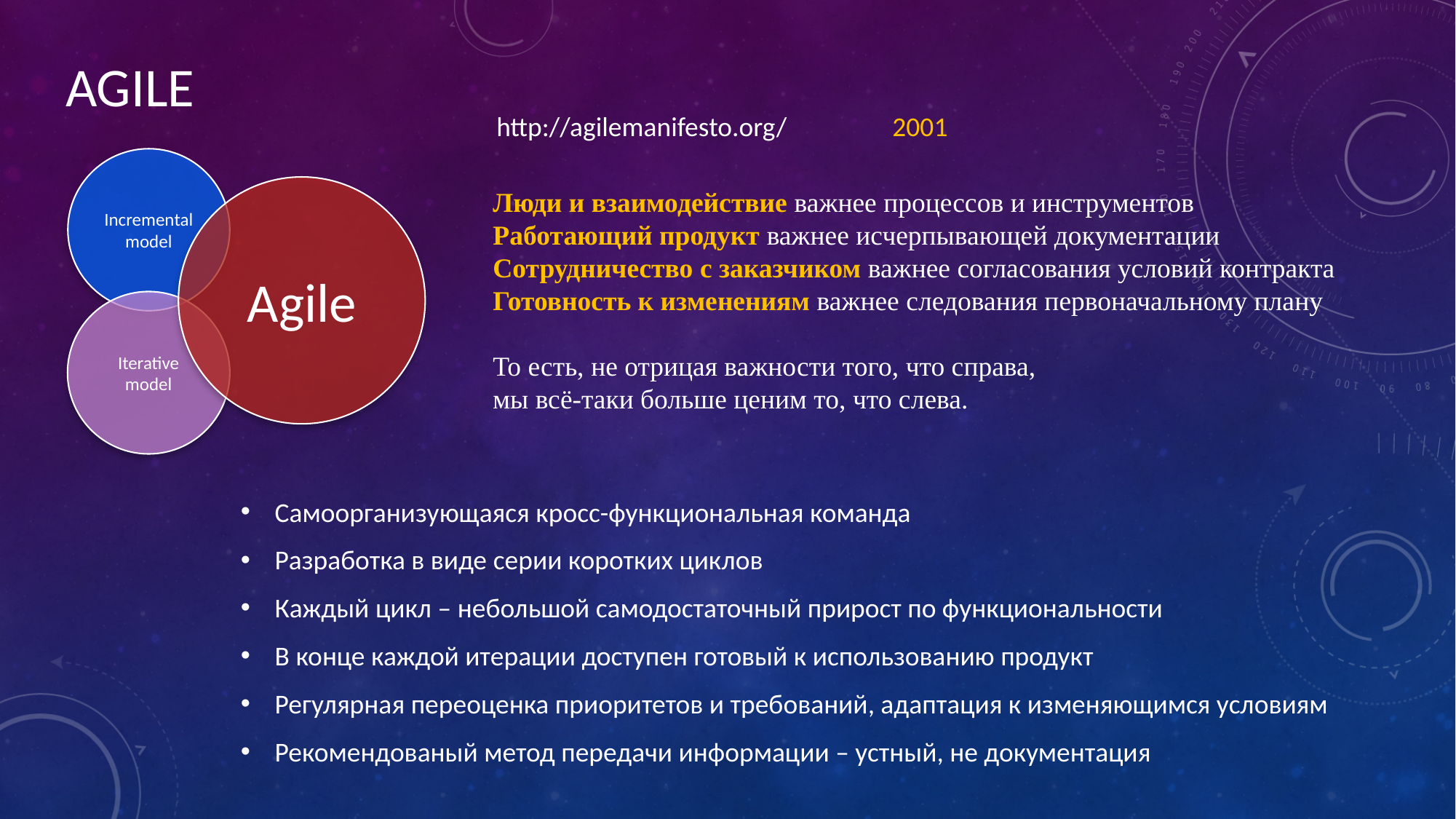

Agile
http://agilemanifesto.org/                 2001
Incremental
model
Agile
Iterative
model
Люди и взаимодействие важнее процессов и инструментов
Работающий продукт важнее исчерпывающей документации
Сотрудничество с заказчиком важнее согласования условий контракта
Готовность к изменениям важнее следования первоначальному плану
То есть, не отрицая важности того, что справа, 
мы всё-таки больше ценим то, что слева.
Самоорганизующаяся кросс-функциональная команда
Разработка в виде серии коротких циклов
Каждый цикл – небольшой самодостаточный прирост по функциональности
В конце каждой итерации доступен готовый к использованию продукт
Регулярная переоценка приоритетов и требований, адаптация к изменяющимся условиям
Рекомендованый метод передачи информации – устный, не документация